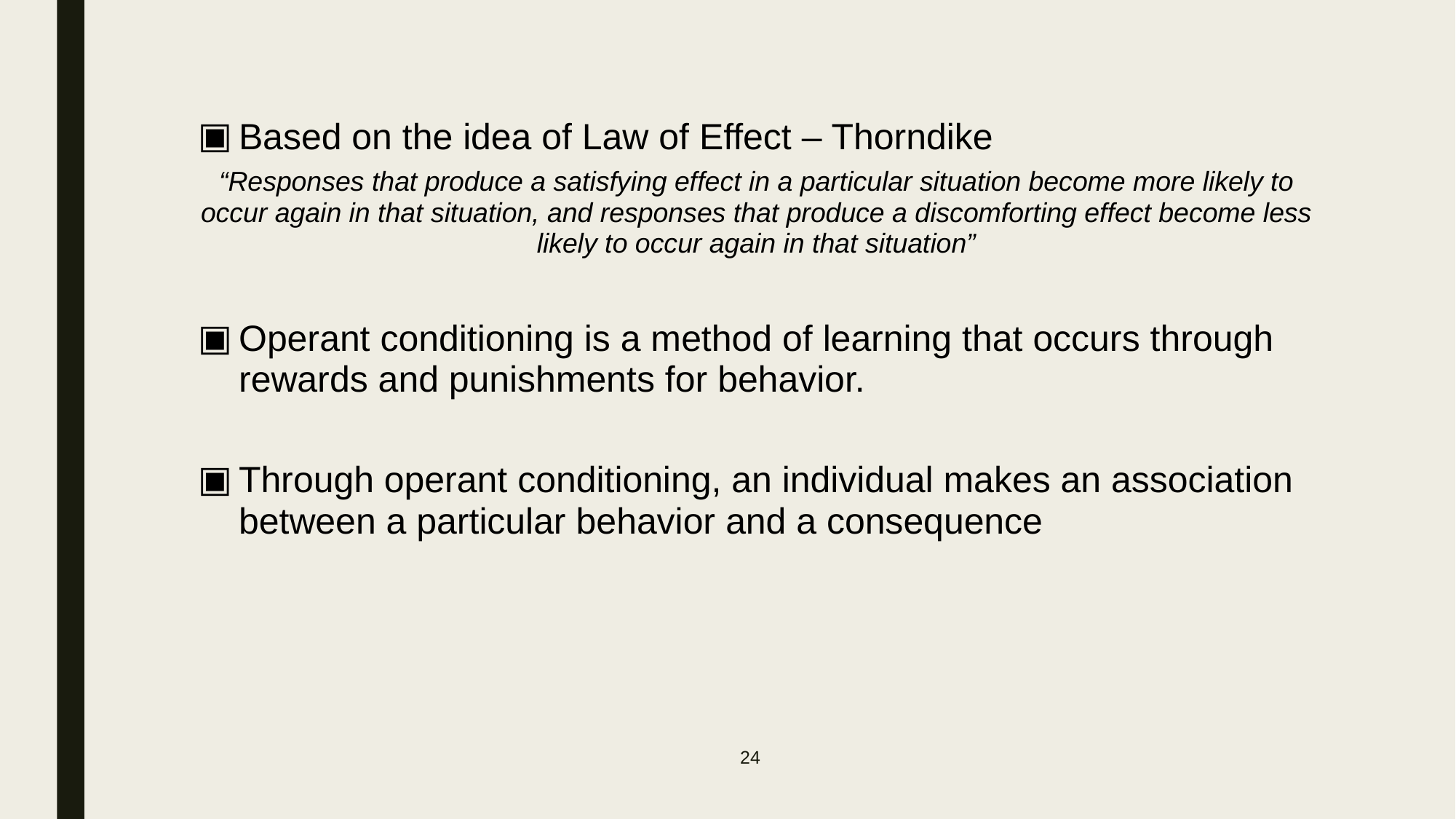

Based on the idea of Law of Effect – Thorndike
“Responses that produce a satisfying effect in a particular situation become more likely to occur again in that situation, and responses that produce a discomforting effect become less likely to occur again in that situation”

Operant conditioning is a method of learning that occurs through rewards and punishments for behavior.

Through operant conditioning, an individual makes an association between a particular behavior and a consequence
24